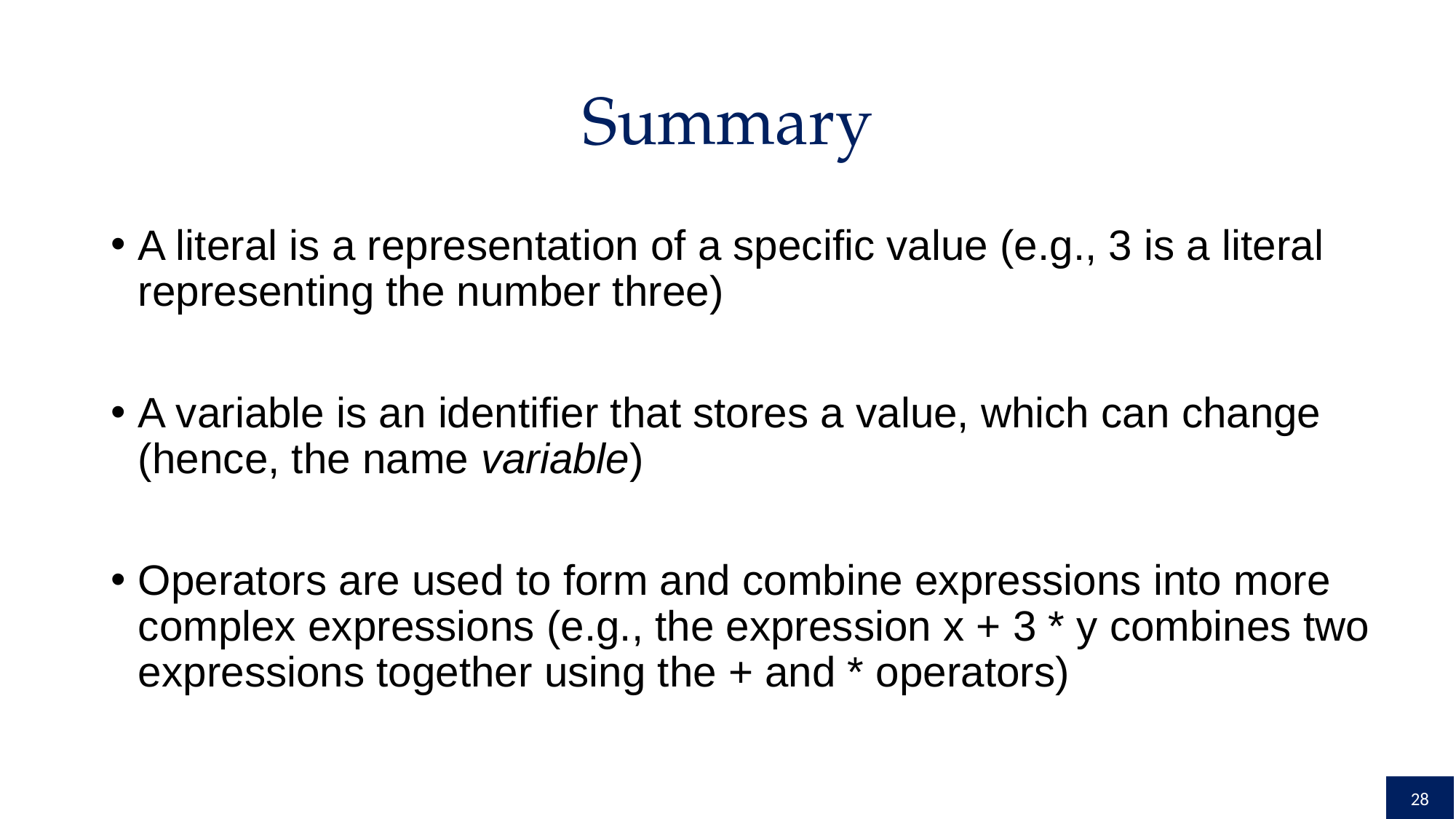

# Summary
A literal is a representation of a specific value (e.g., 3 is a literal representing the number three)

A variable is an identifier that stores a value, which can change (hence, the name variable)

Operators are used to form and combine expressions into more complex expressions (e.g., the expression x + 3 * y combines two expressions together using the + and * operators)

28